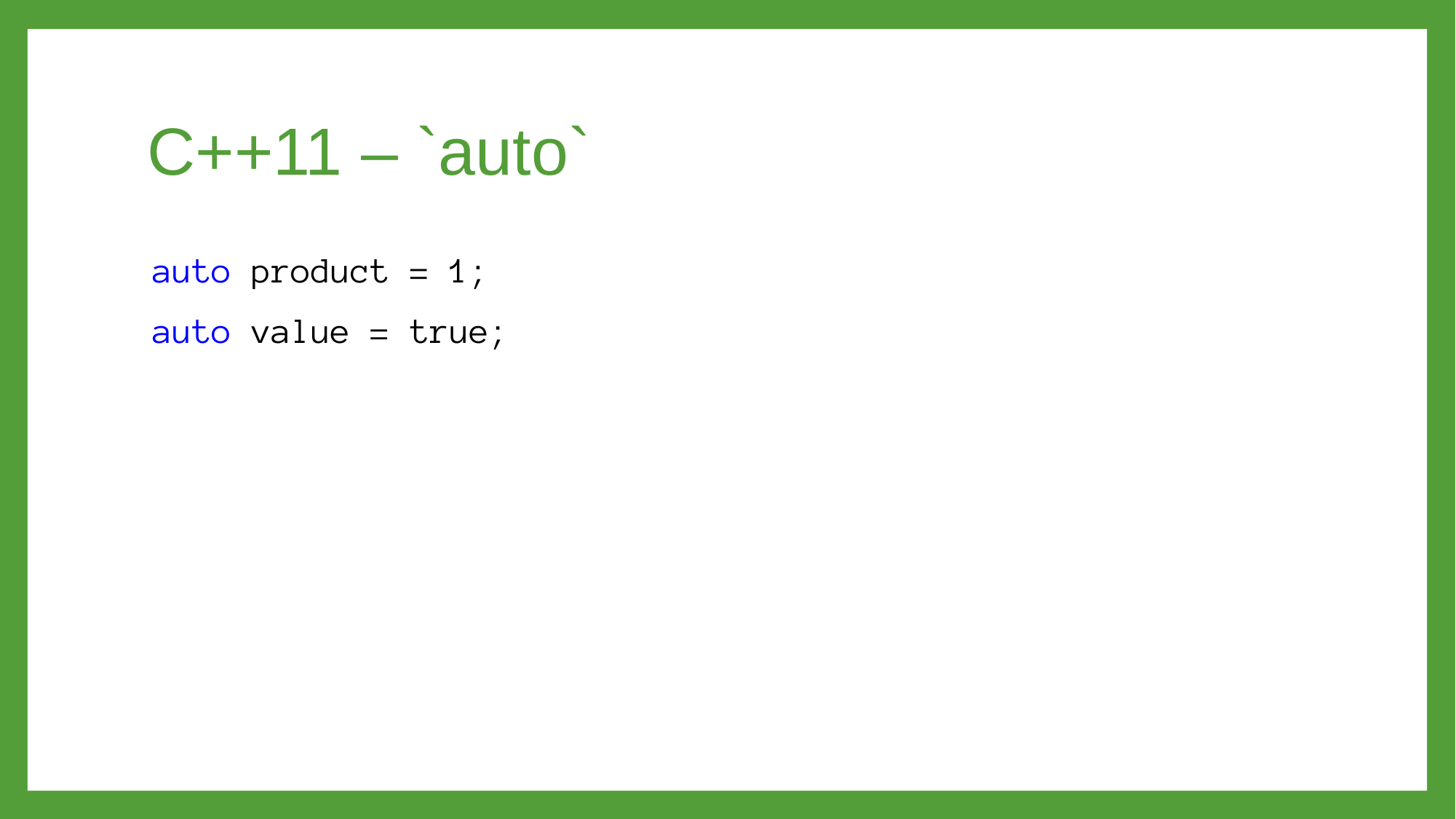

# C++11 – `auto`
auto product = 1;
auto value = true;